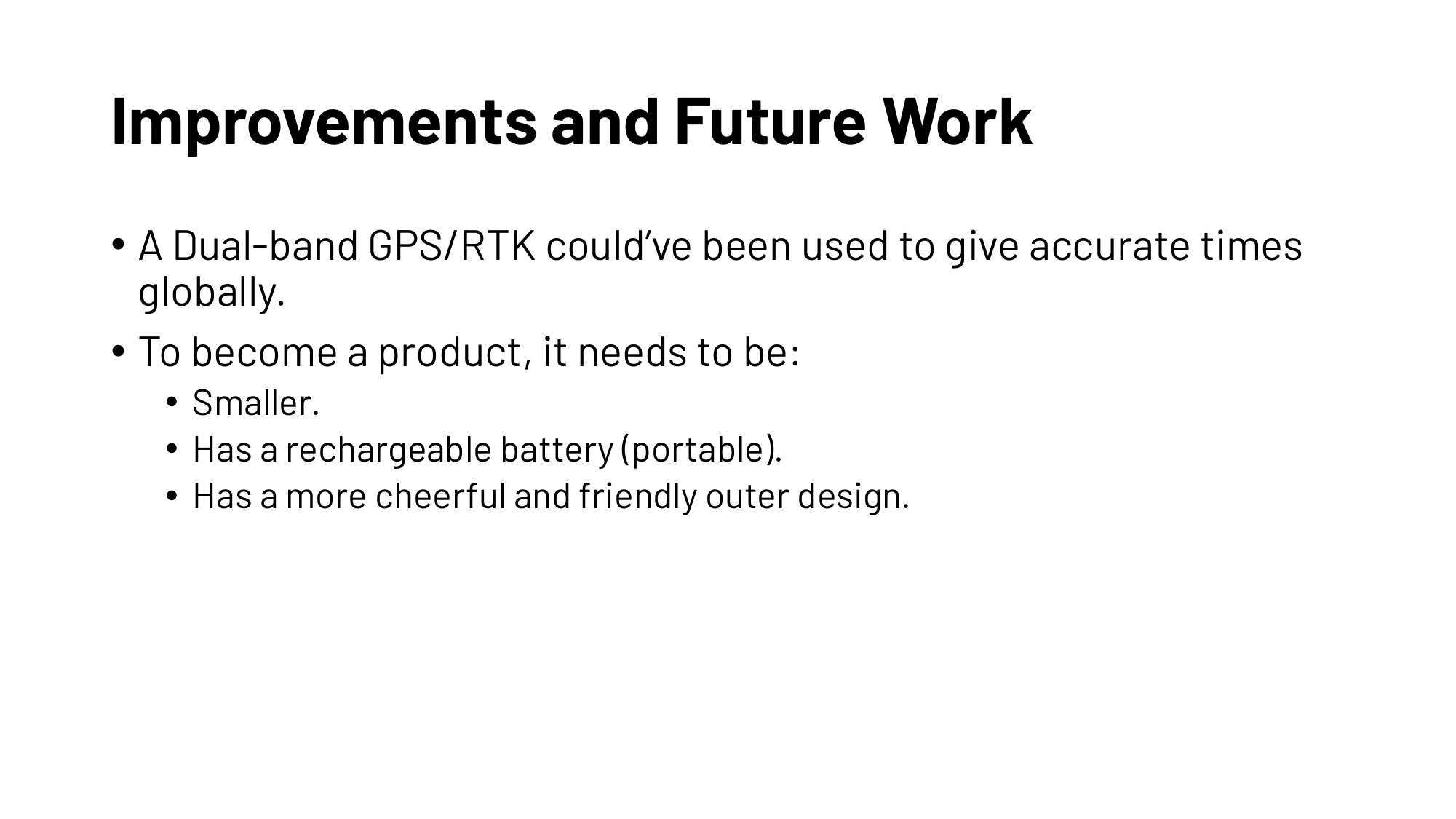

# Improvements and Future Work
A Dual-band GPS/RTK could’ve been used to give accurate times globally.
To become a product, it needs to be:
Smaller.
Has a rechargeable battery (portable).
Has a more cheerful and friendly outer design.